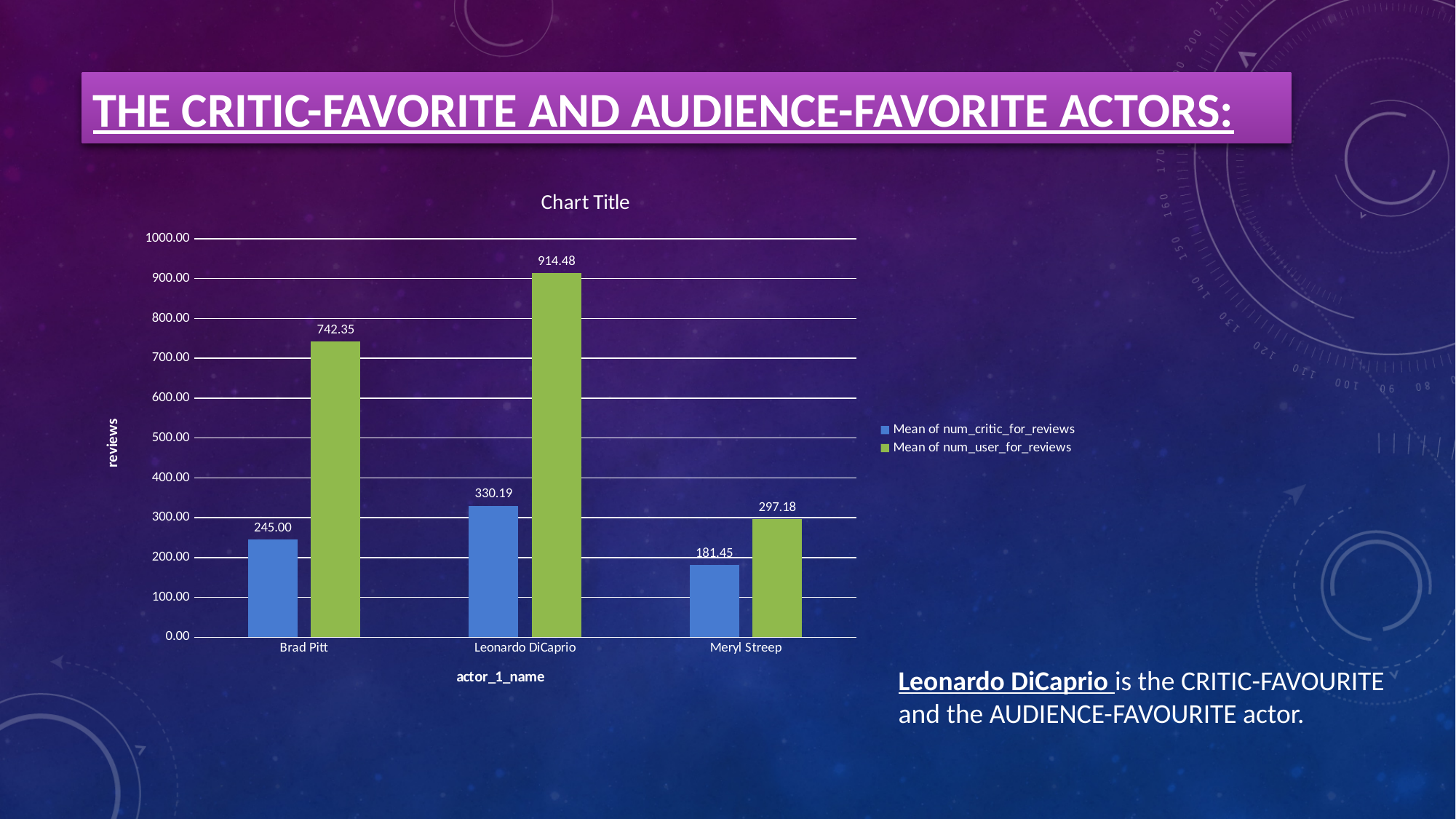

# the critic-favorite and audience-favorite actors:

### Chart:

| Category | Mean of num_critic_for_reviews | Mean of num_user_for_reviews |
|---|---|---|
| Brad Pitt | 245.0 | 742.3529411764706 |
| Leonardo DiCaprio | 330.1904761904762 | 914.4761904761905 |
| Meryl Streep | 181.45454545454547 | 297.1818181818182 |
Leonardo DiCaprio is the CRITIC-FAVOURITE and the AUDIENCE-FAVOURITE actor.